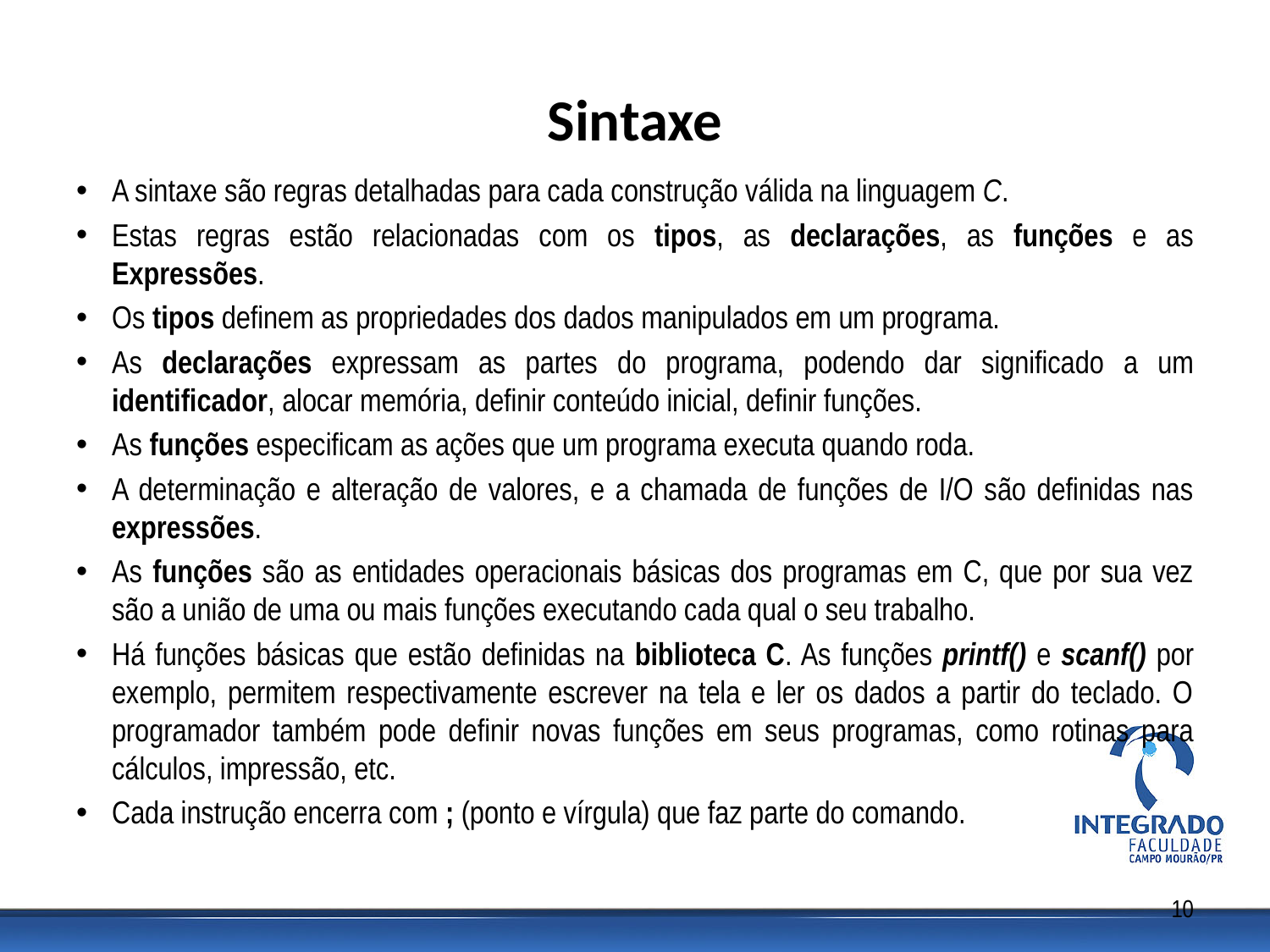

# Sintaxe
A sintaxe são regras detalhadas para cada construção válida na linguagem C.
Estas regras estão relacionadas com os tipos, as declarações, as funções e as Expressões.
Os tipos definem as propriedades dos dados manipulados em um programa.
As declarações expressam as partes do programa, podendo dar significado a um identificador, alocar memória, definir conteúdo inicial, definir funções.
As funções especificam as ações que um programa executa quando roda.
A determinação e alteração de valores, e a chamada de funções de I/O são definidas nas expressões.
As funções são as entidades operacionais básicas dos programas em C, que por sua vez são a união de uma ou mais funções executando cada qual o seu trabalho.
Há funções básicas que estão definidas na biblioteca C. As funções printf() e scanf() por exemplo, permitem respectivamente escrever na tela e ler os dados a partir do teclado. O programador também pode definir novas funções em seus programas, como rotinas para cálculos, impressão, etc.
Cada instrução encerra com ; (ponto e vírgula) que faz parte do comando.

10